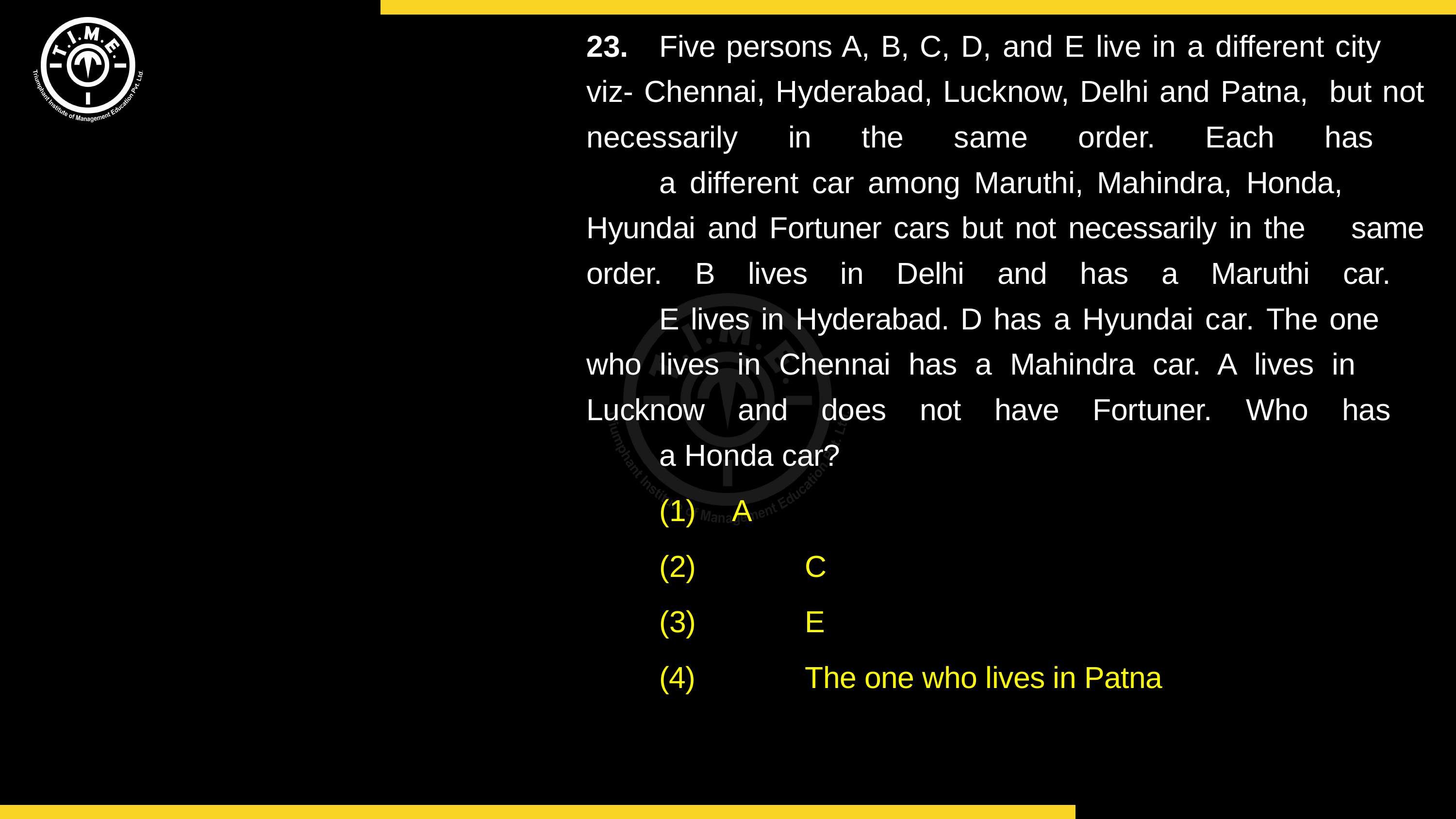

23.	Five persons A, B, C, D, and E live in a different city 	viz- Chennai, Hyderabad, Lucknow, Delhi and Patna, 	but not necessarily in the same order. Each has
	a different car among Maruthi, Mahindra, Honda, 	Hyundai and Fortuner cars but not necessarily in the 	same order. B lives in Delhi and has a Maruthi car.
	E lives in Hyderabad. D has a Hyundai car. The one 	who lives in Chennai has a Mahindra car. A lives in 	Lucknow and does not have Fortuner. Who has
	a Honda car?
(1)	A
(2)	C
(3)	E
(4)	The one who lives in Patna